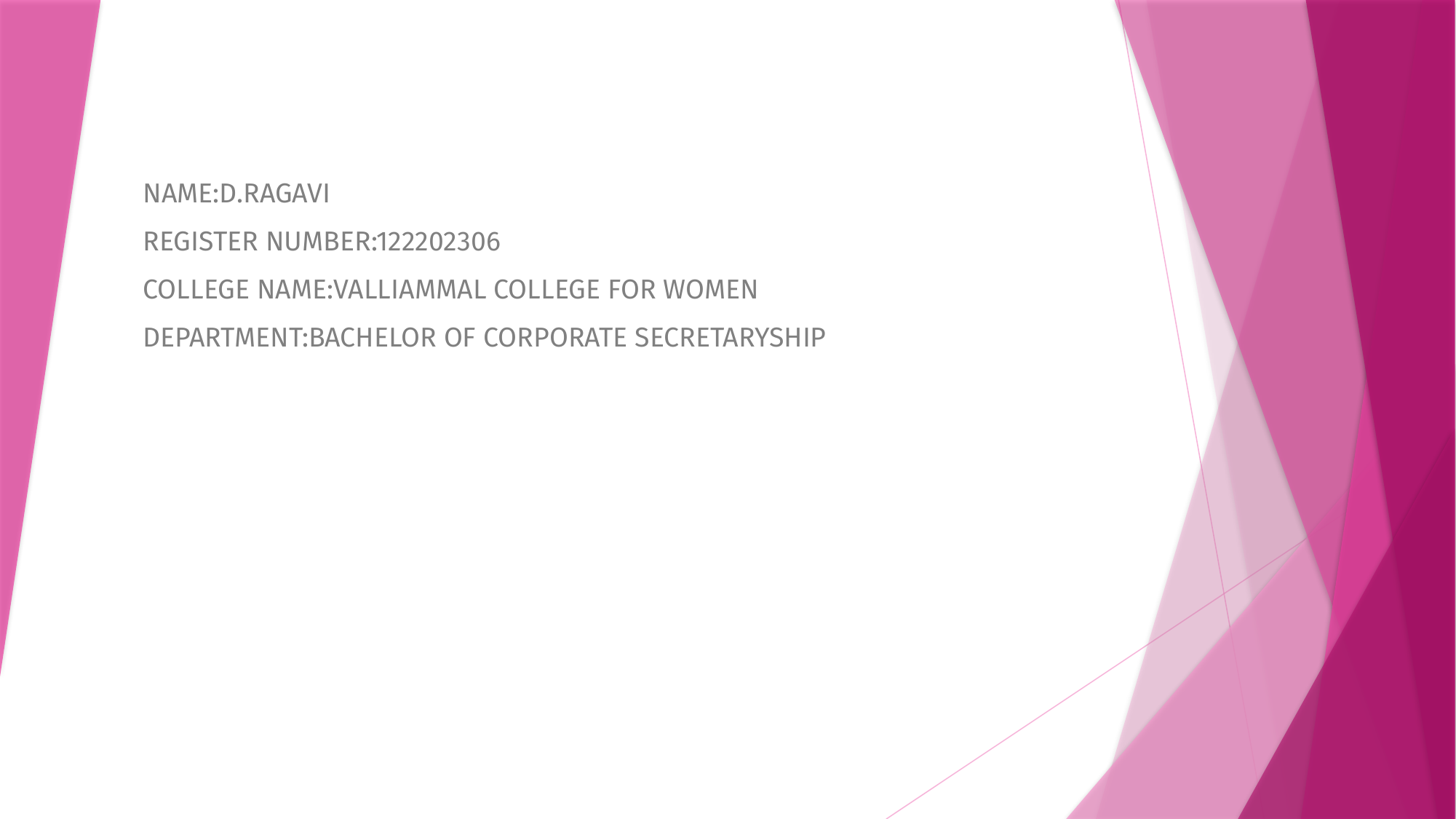

#
NAME:D.RAGAVI
REGISTER NUMBER:122202306
COLLEGE NAME:VALLIAMMAL COLLEGE FOR WOMEN
DEPARTMENT:BACHELOR OF CORPORATE SECRETARYSHIP